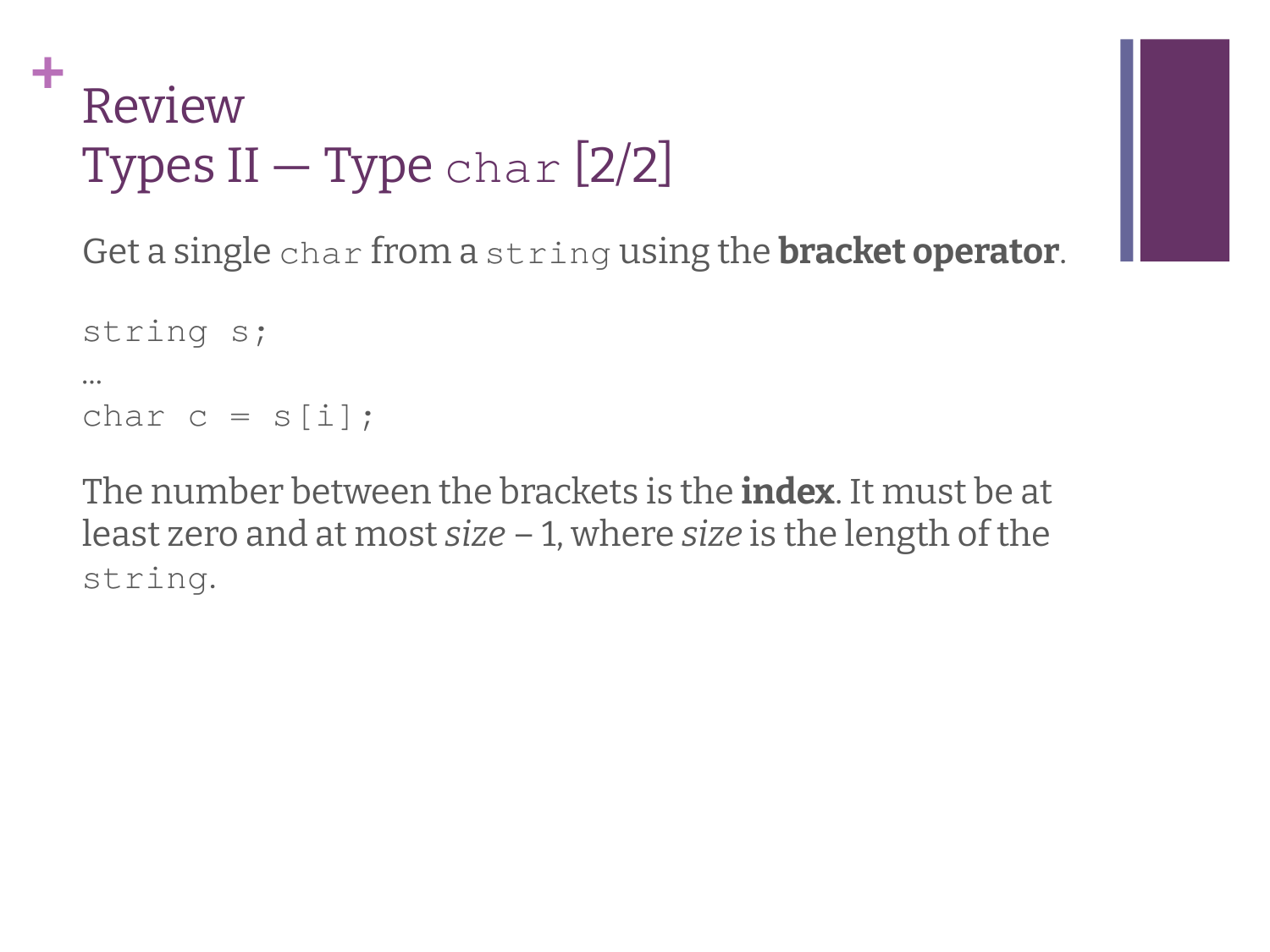

# Review Types II — Type char [2/2]
Get a single char from a string using the bracket operator.
string s;
…
char c = s[i];
The number between the brackets is the index. It must be at  least zero and at most size – 1, where size is the length of the  string.